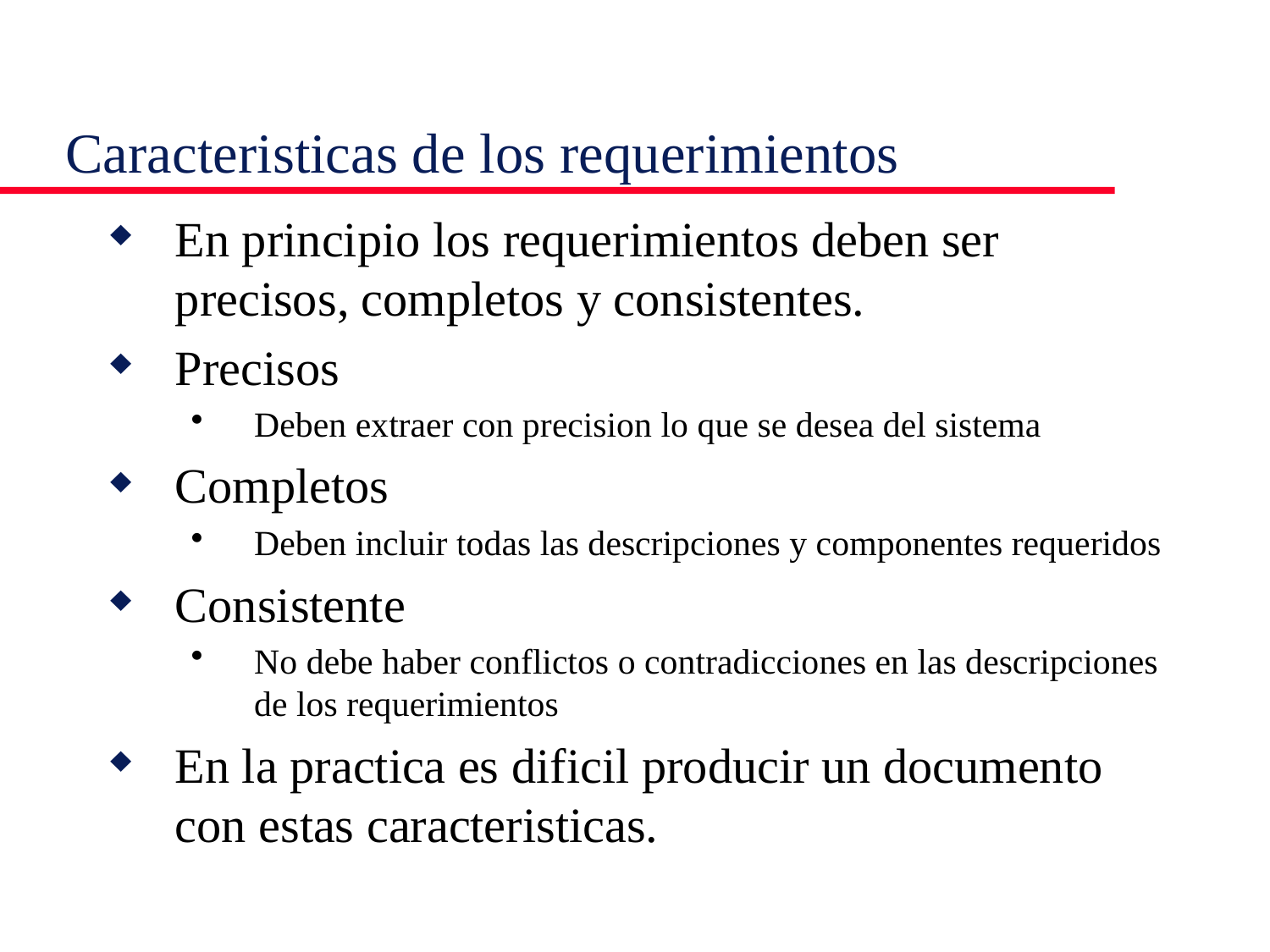

# Caracteristicas de los requerimientos
En principio los requerimientos deben ser precisos, completos y consistentes.
Precisos
Deben extraer con precision lo que se desea del sistema
Completos
Deben incluir todas las descripciones y componentes requeridos
Consistente
No debe haber conflictos o contradicciones en las descripciones de los requerimientos
En la practica es dificil producir un documento con estas caracteristicas.